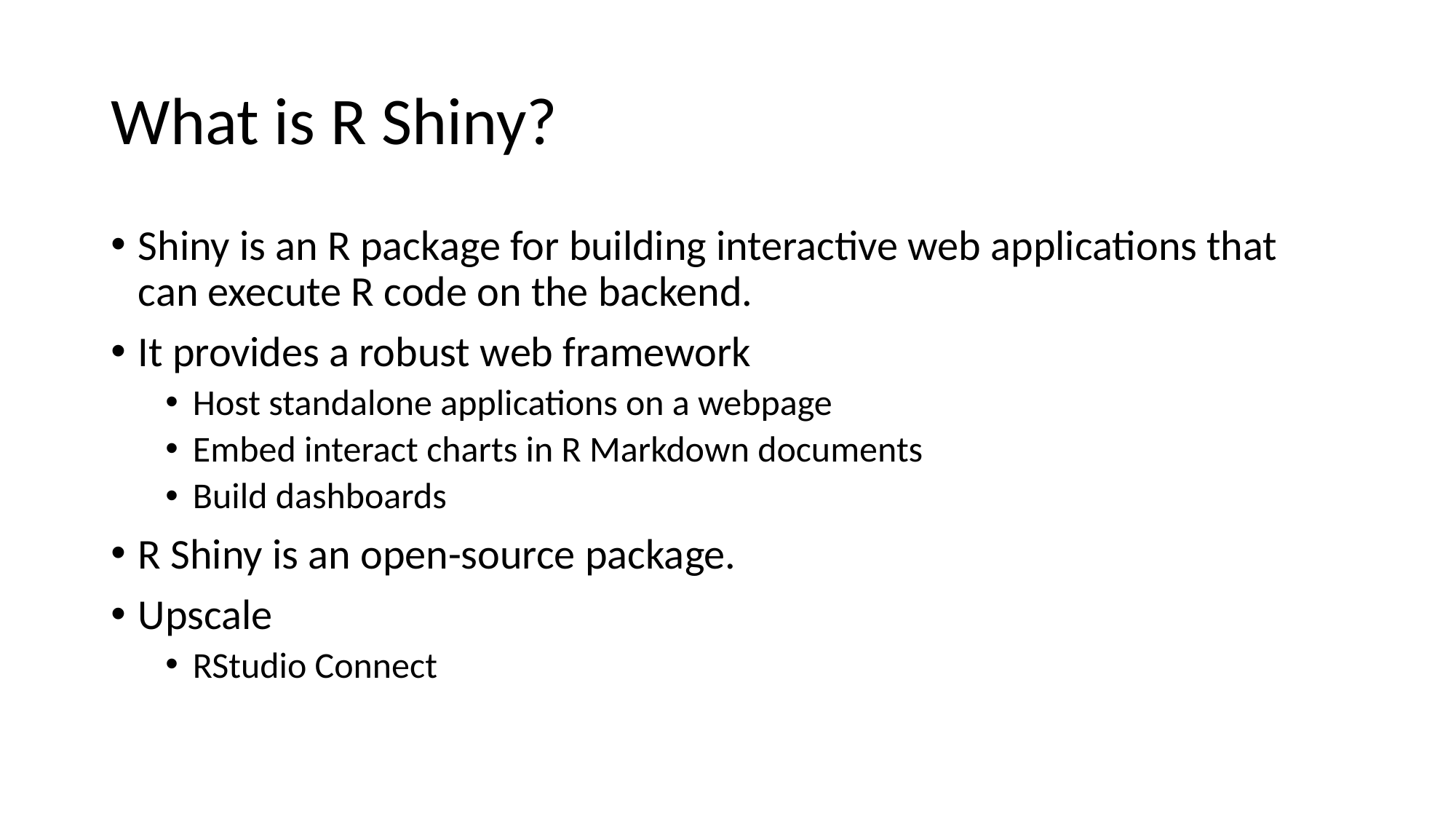

# What is R Shiny?
Shiny is an R package for building interactive web applications that can execute R code on the backend.
It provides a robust web framework
Host standalone applications on a webpage
Embed interact charts in R Markdown documents
Build dashboards
R Shiny is an open-source package.
Upscale
RStudio Connect